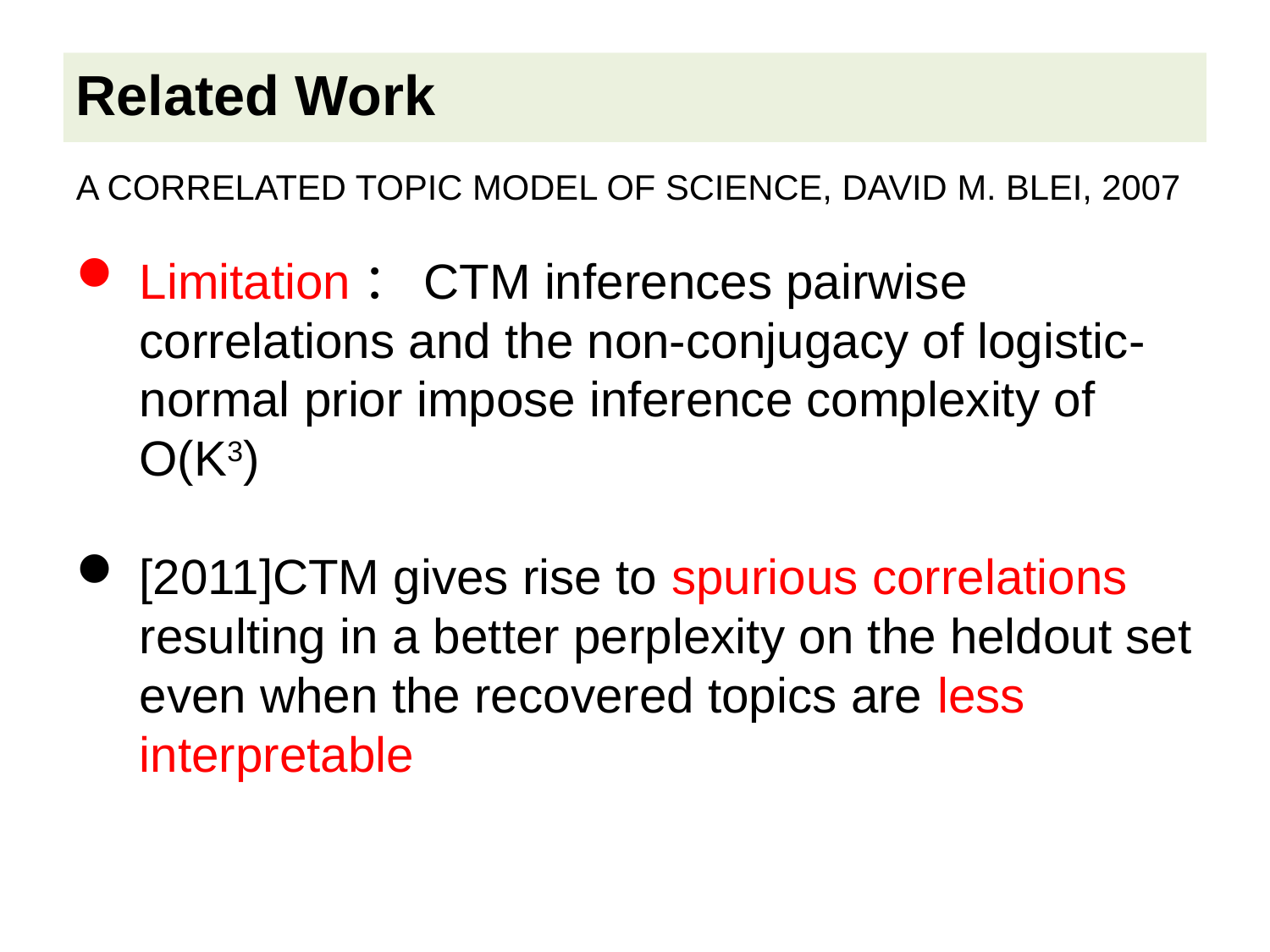

Related Work
A CORRELATED TOPIC MODEL OF SCIENCE, DAVID M. BLEI, 2007

Limitation：CTM inferences pairwise correlations and the non-conjugacy of logistic-normal prior impose inference complexity of O(K3)

[2011]CTM gives rise to spurious correlations resulting in a better perplexity on the heldout set even when the recovered topics are less interpretable